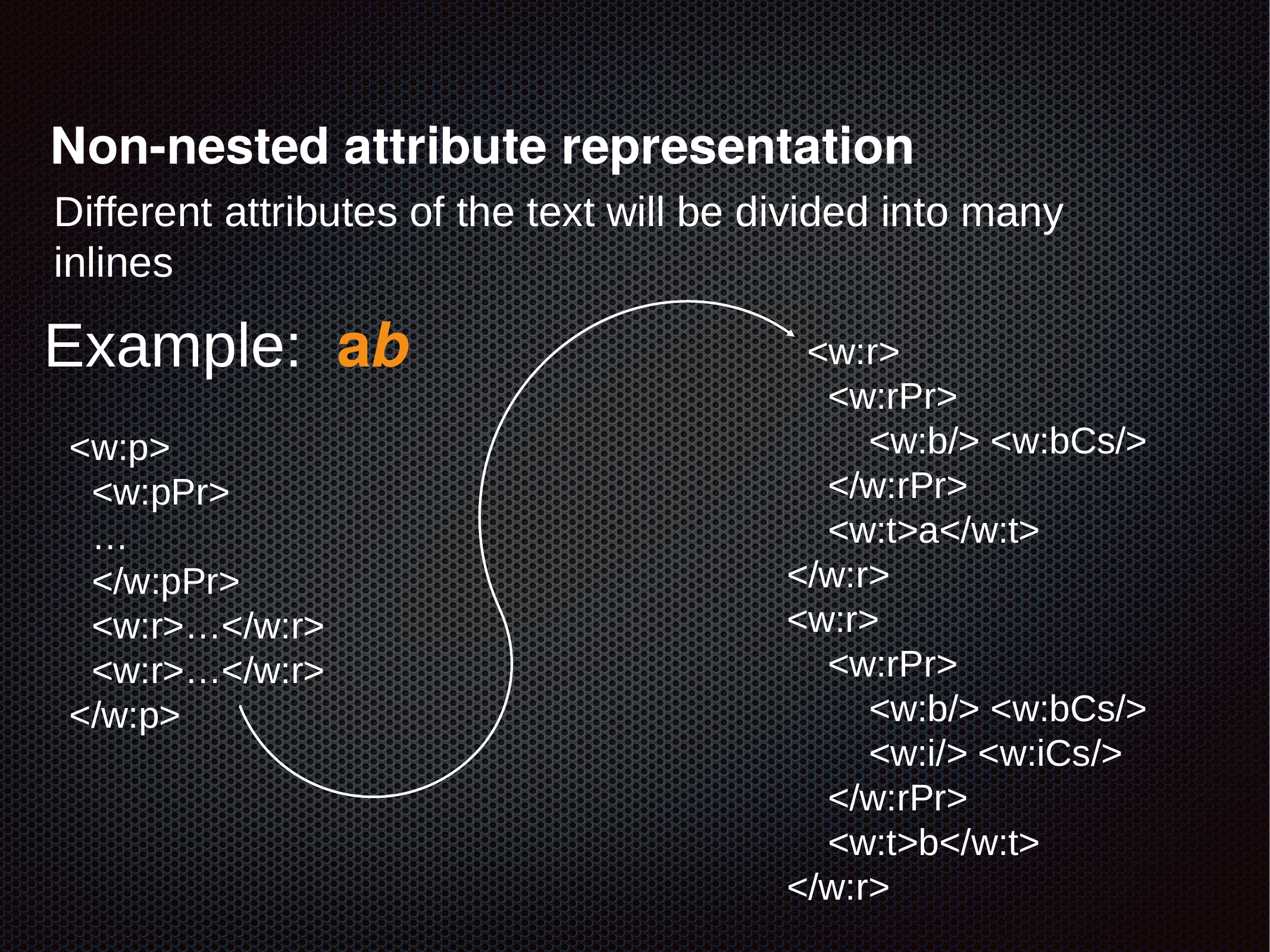

Non-nested attribute representation
Different attributes of the text will be divided into many inlines
Example:  ab

                      <w:r>
                        <w:rPr>
                            <w:b/> <w:bCs/>
                        </w:rPr>
                        <w:t>a</w:t>
                    </w:r>
                    <w:r>
                        <w:rPr>
                            <w:b/> <w:bCs/>
                            <w:i/> <w:iCs/>
                        </w:rPr>
                        <w:t>b</w:t>
                    </w:r>
<w:p>
<w:pPr>
…
</w:pPr>
<w:r>…</w:r>
<w:r>…</w:r>
</w:p>